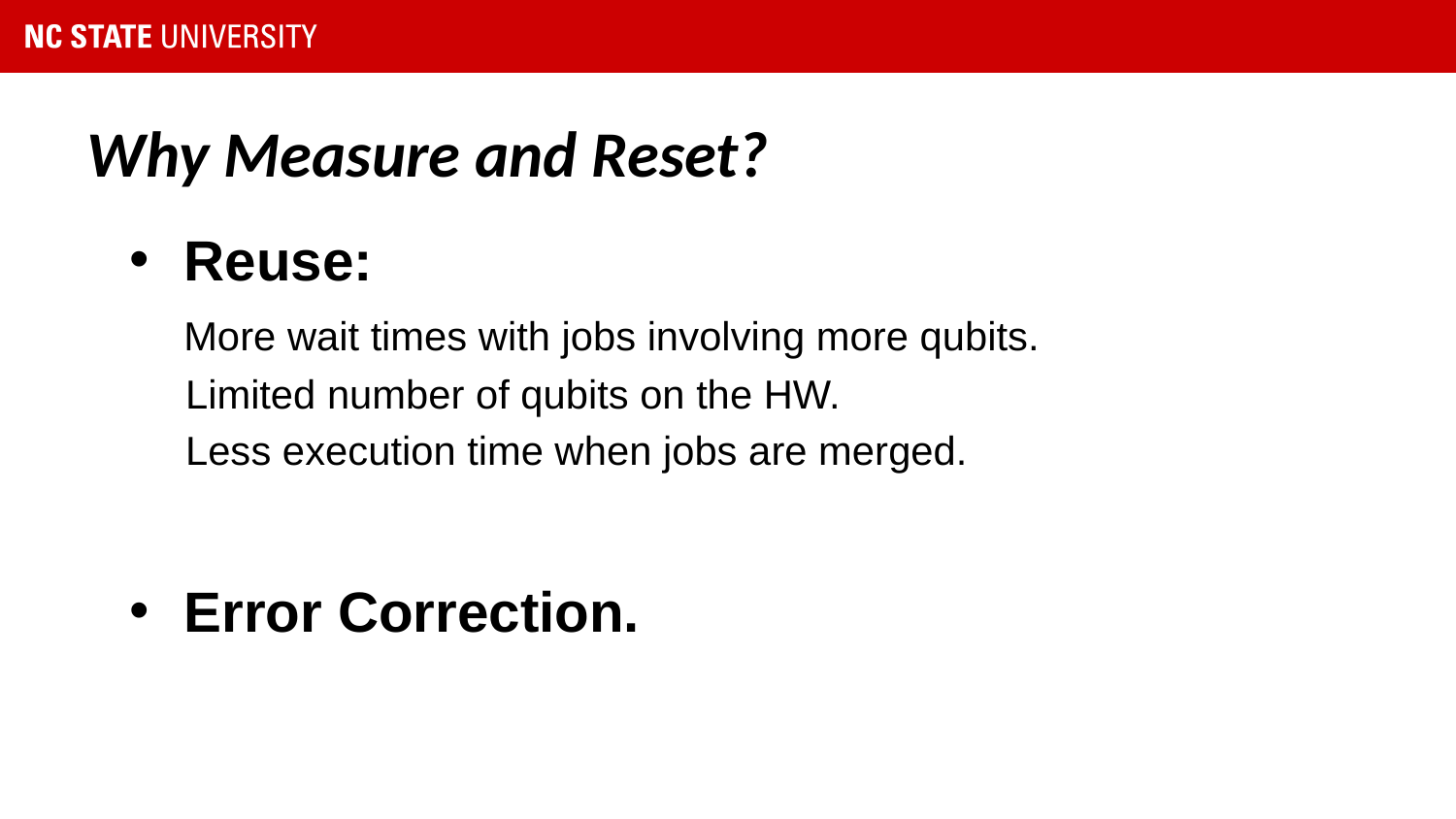

Why Measure and Reset?
Reuse:
    More wait times with jobs involving more qubits.
     Limited number of qubits on the HW.
     Less execution time when jobs are merged.

Error Correction.